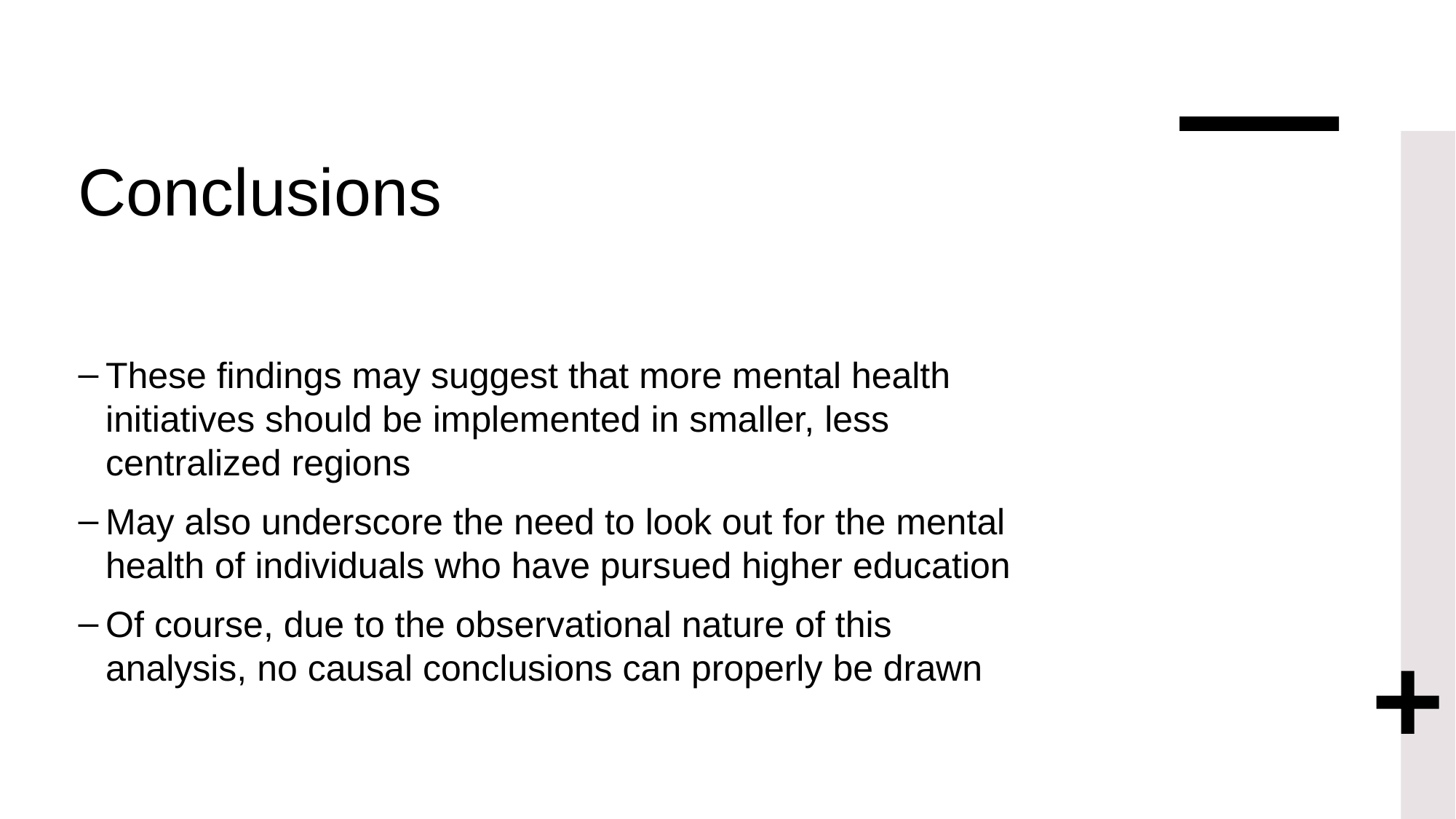

# Conclusions
These findings may suggest that more mental health initiatives should be implemented in smaller, less centralized regions
May also underscore the need to look out for the mental health of individuals who have pursued higher education
Of course, due to the observational nature of this analysis, no causal conclusions can properly be drawn